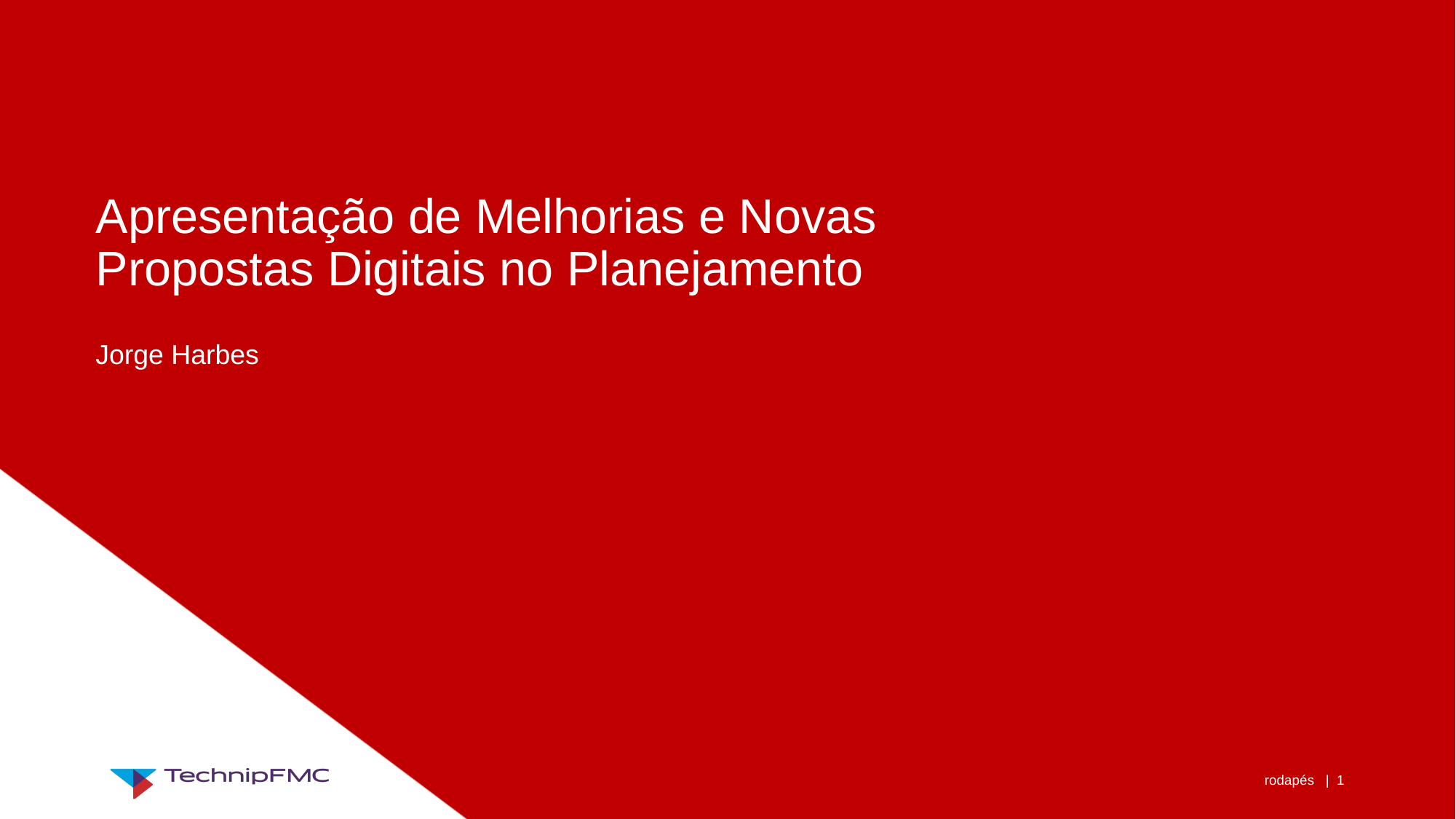

# Apresentação de Melhorias e Novas Propostas Digitais no Planejamento
Jorge Harbes